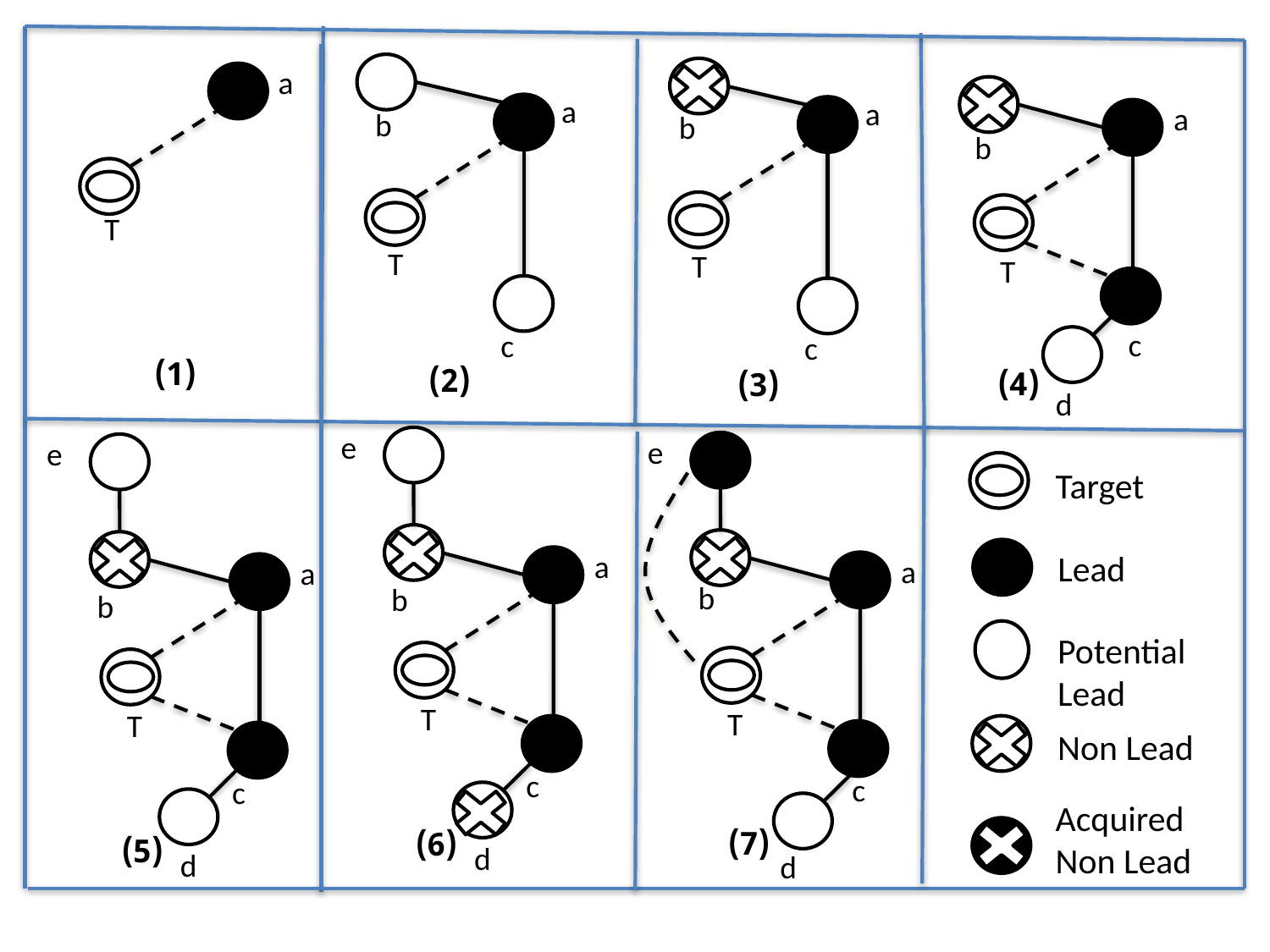

a

b
T

c
a

a

b
T

c
a
b
T
T
c

(1)
(2)
(4)
(3)
d
e
e

e

Target

a
Lead
a

a

b
b
b

Potential
Lead
T
T
T

Non Lead
c
c
c

Acquired
Non Lead

(7)
(6)
(5)
d
d
d